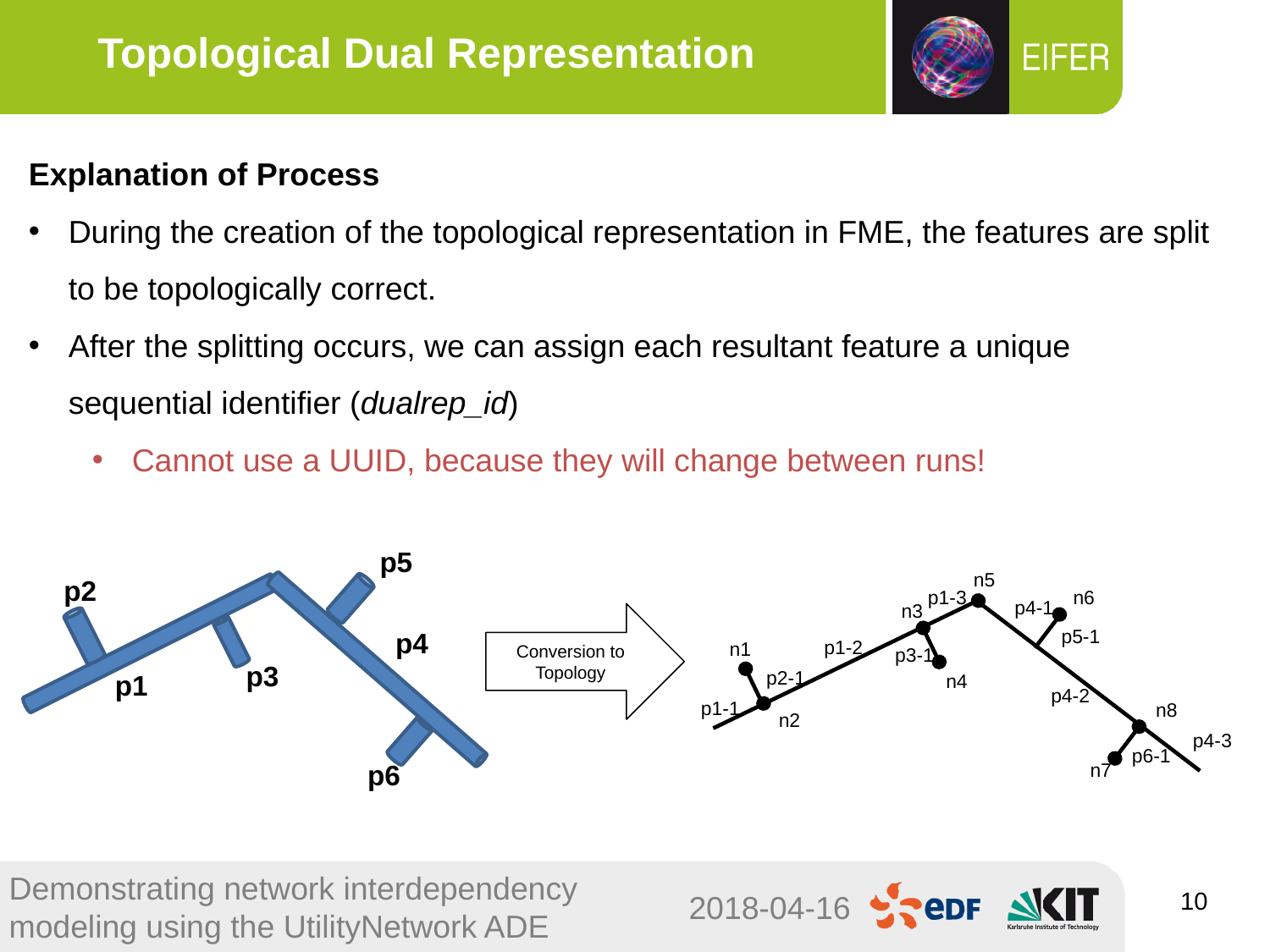

Topological Dual Representation
Explanation of Process
During the creation of the topological representation in FME, the features are split to be topologically correct.
After the splitting occurs, we can assign each resultant feature a unique sequential identifier (dualrep_id)
Cannot use a UUID, because they will change between runs!
p5
n5
p2
n6
p1-3
p4-1
n3
p5-1
p4
p1-2
n1
p3-1
p3
p2-1
p1
n4
p4-2
p1-1
n8
n2
p4-3
p6-1
p6
n7

Conversion to Topology
Demonstrating network interdependency modeling using the UtilityNetwork ADE
10
2018-04-16